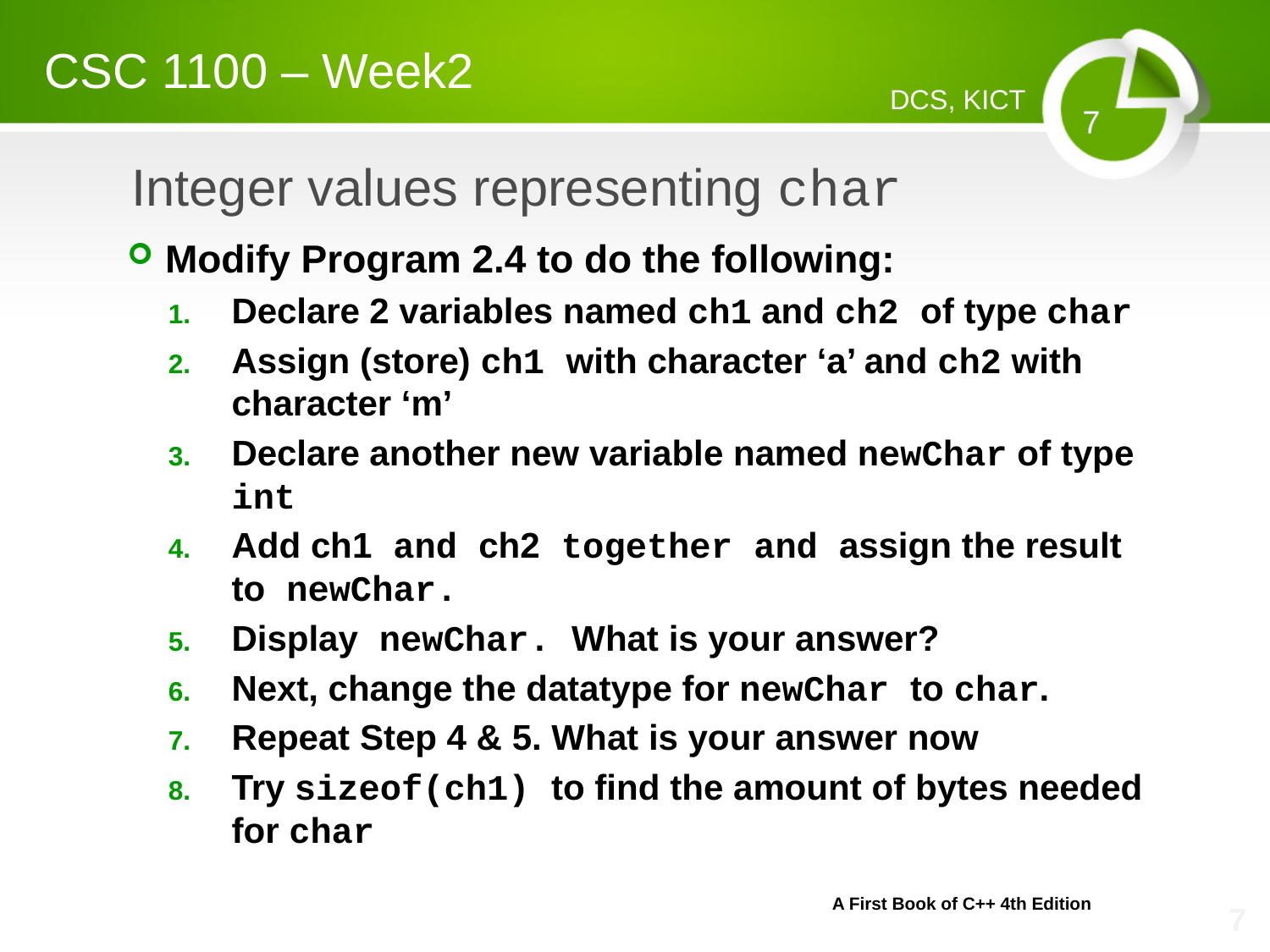

CSC 1100 – Week2
DCS, KICT
7
# Integer values representing char
Modify Program 2.4 to do the following:
Declare 2 variables named ch1 and ch2 of type char
Assign (store) ch1 with character ‘a’ and ch2 with character ‘m’
Declare another new variable named newChar of type int
Add ch1 and ch2 together and assign the result to newChar.
Display newChar. What is your answer?
Next, change the datatype for newChar to char.
Repeat Step 4 & 5. What is your answer now
Try sizeof(ch1) to find the amount of bytes needed for char

A First Book of C++ 4th Edition
7